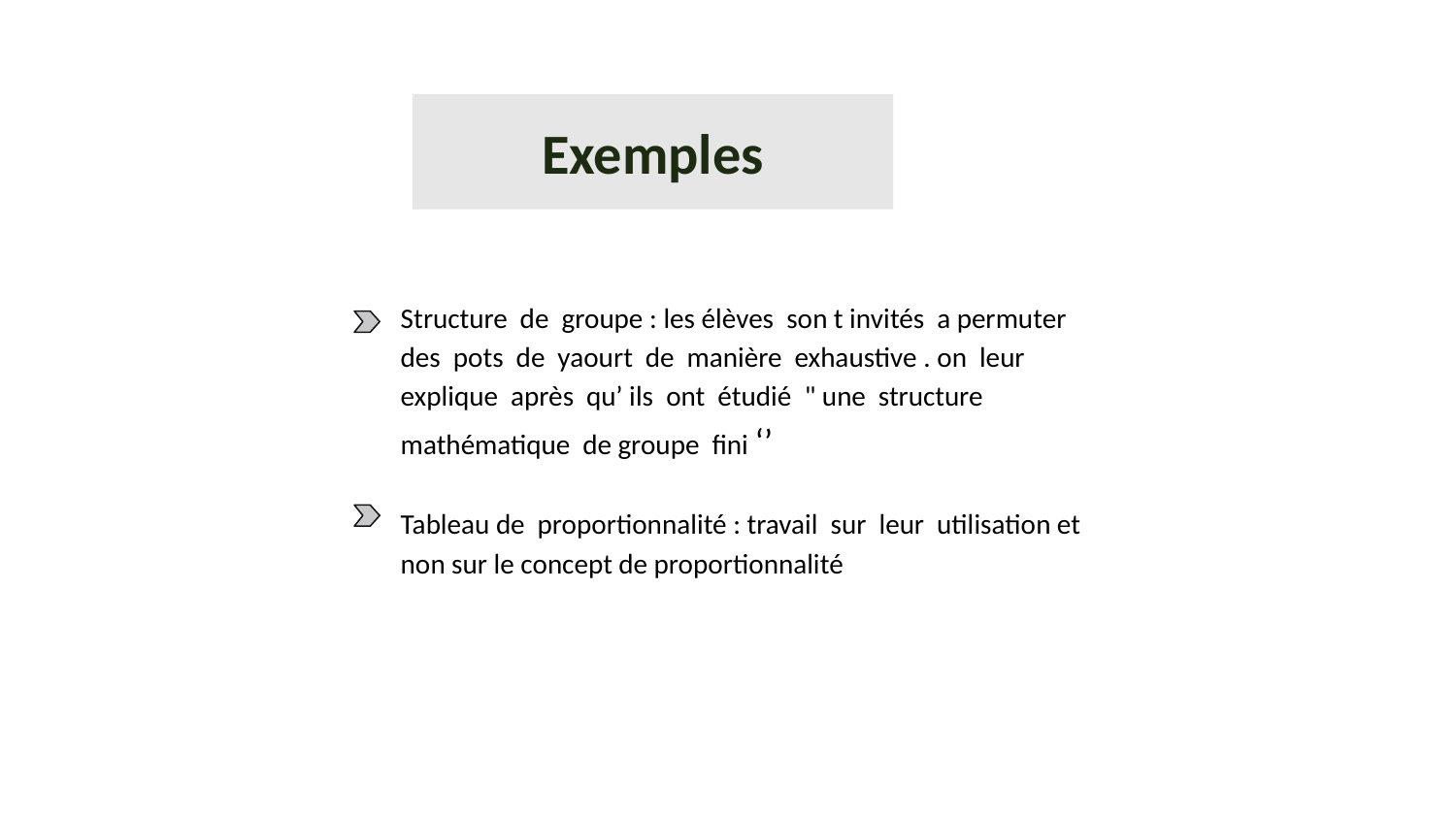

Exemples
Structure  de  groupe : les élèves  son t invités  a permuter des  pots  de  yaourt  de  manière  exhaustive . on  leur explique  après  qu’ ils  ont  étudié  " une  structure  mathématique  de groupe  fini ‘’

Tableau de  proportionnalité : travail  sur  leur  utilisation et non sur le concept de proportionnalité